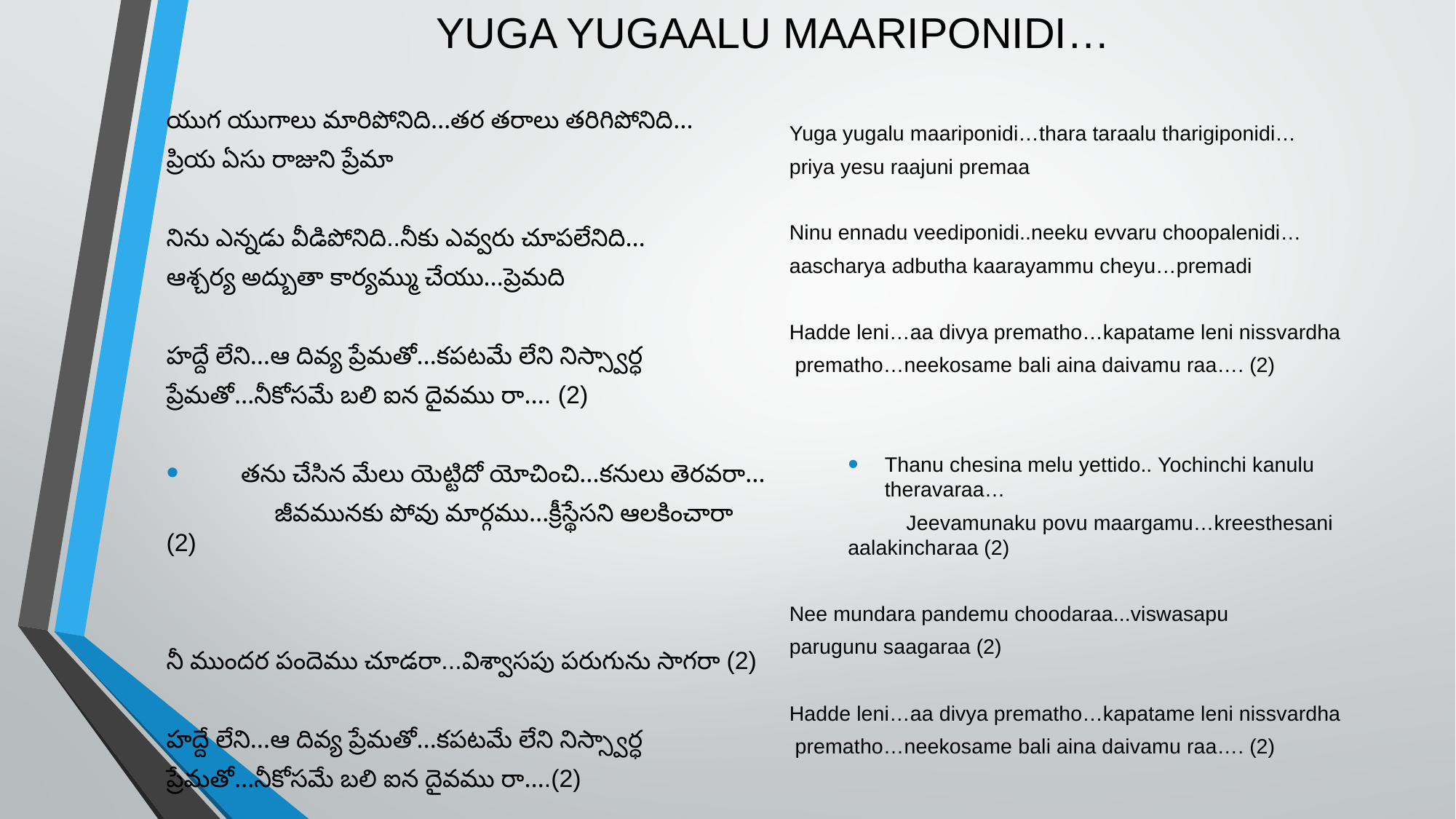

# YUGA YUGAALU MAARIPONIDI…

Yuga yugalu maariponidi…thara taraalu tharigiponidi…
priya yesu raajuni premaa

Ninu ennadu veediponidi..neeku evvaru choopalenidi…
aascharya adbutha kaarayammu cheyu…premadi

Hadde leni…aa divya prematho…kapatame leni nissvardha
 prematho…neekosame bali aina daivamu raa…. (2)

Thanu chesina melu yettido.. Yochinchi kanulu theravaraa…
          Jeevamunaku povu maargamu…kreesthesani aalakincharaa (2)

Nee mundara pandemu choodaraa...viswasapu
parugunu saagaraa (2)

Hadde leni…aa divya prematho…kapatame leni nissvardha
 prematho…neekosame bali aina daivamu raa…. (2)

యుగ యుగాలు మారిపోనిది…తర తరాలు తరిగిపోనిది…
ప్రియ ఏసు రాజుని ప్రేమా

నిను ఎన్నడు వీడిపోనిది..నీకు ఎవ్వరు చూపలేనిది…
ఆశ్చర్య అద్బుతా కార్యమ్ము చేయు…ప్రెమది

హద్దే లేని…ఆ దివ్య ప్రేమతో…కపటమే లేని నిస్స్వార్ధ
ప్రేమతో…నీకోసమే బలి ఐన దైవము రా…. (2)

      తను చేసిన మేలు యెట్టిదో యోచించి…కనులు తెరవరా…
                 జీవమునకు పోవు మార్గము…క్రీస్థేసని ఆలకించారా (2)

నీ ముందర పందెము చూడరా...విశ్వాసపు పరుగును సాగరా (2)

హద్దే లేని…ఆ దివ్య ప్రేమతో…కపటమే లేని నిస్స్వార్ధ
ప్రేమతో…నీకోసమే బలి ఐన దైవము రా….(2)